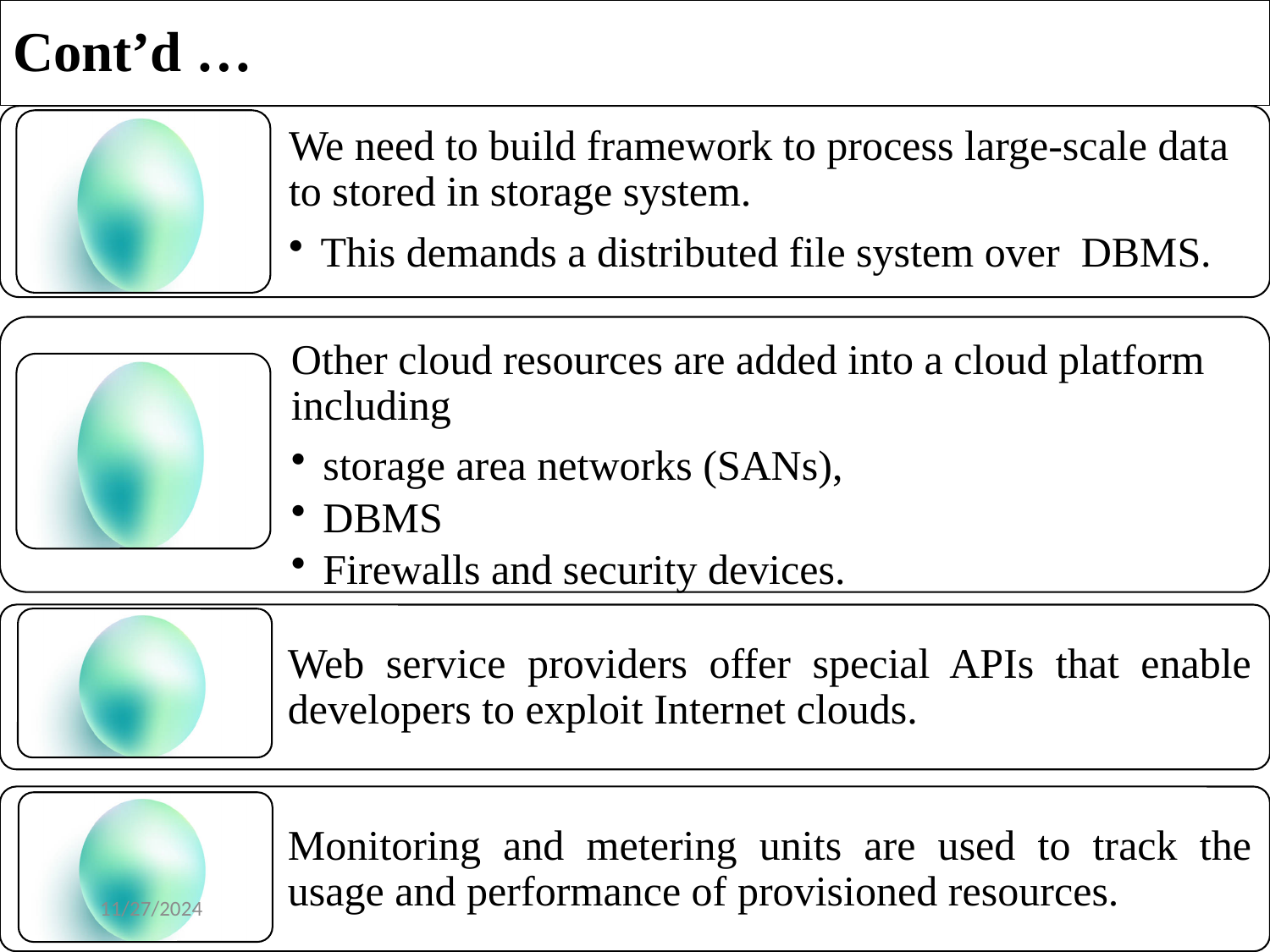

# Cont’d …
We need to build framework to process large-scale data to stored in storage system.
This demands a distributed file system over  DBMS.
Other cloud resources are added into a cloud platform including
storage area networks (SANs),
DBMS
Firewalls and security devices.
Web service providers offer special APIs that enable developers to exploit Internet clouds.
Monitoring and metering units are used to track the usage and performance of provisioned resources.
11/27/2024
13